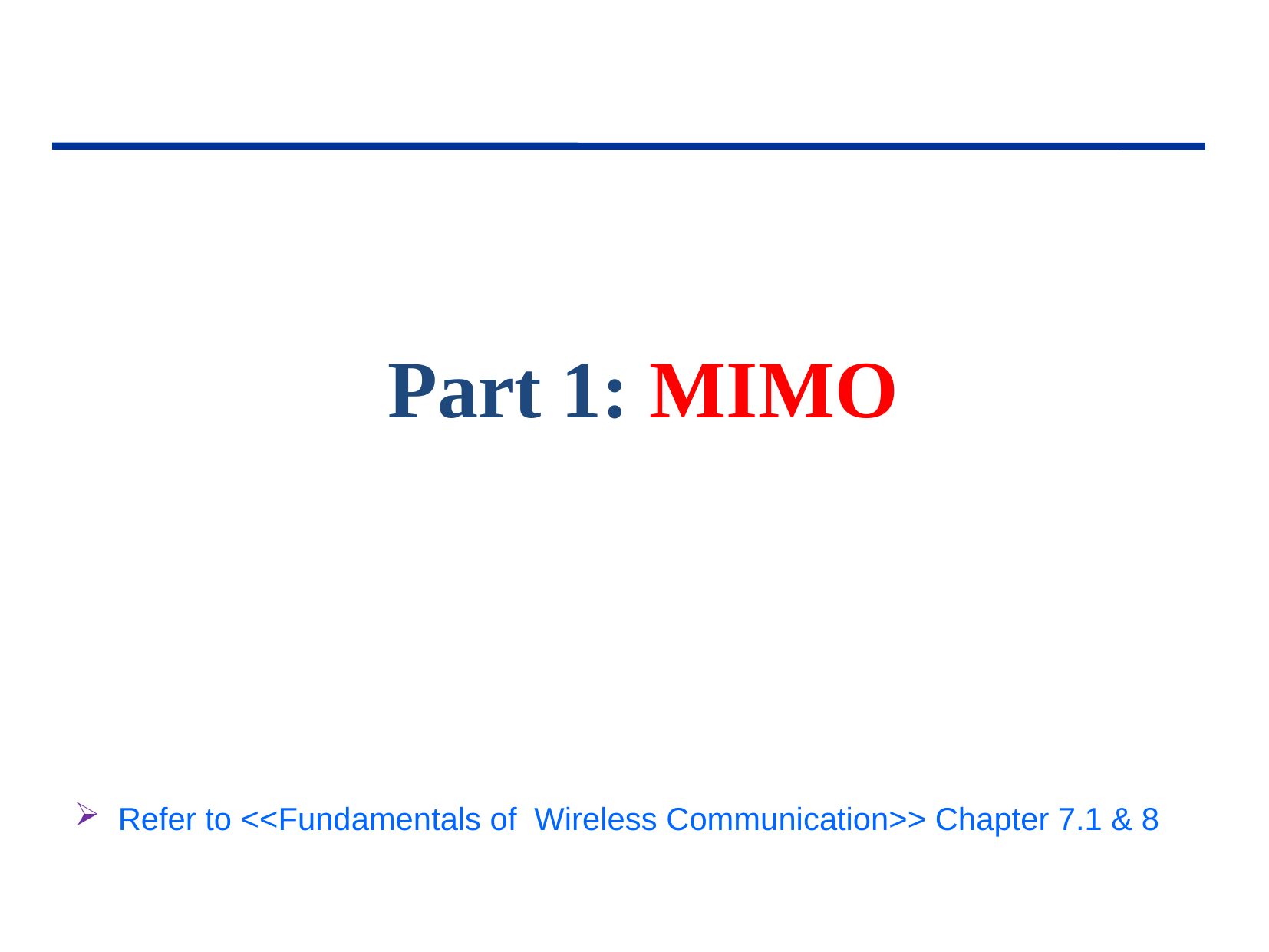

# Part 1: MIMO

Refer to <<Fundamentals of  Wireless Communication>> Chapter 7.1 & 8